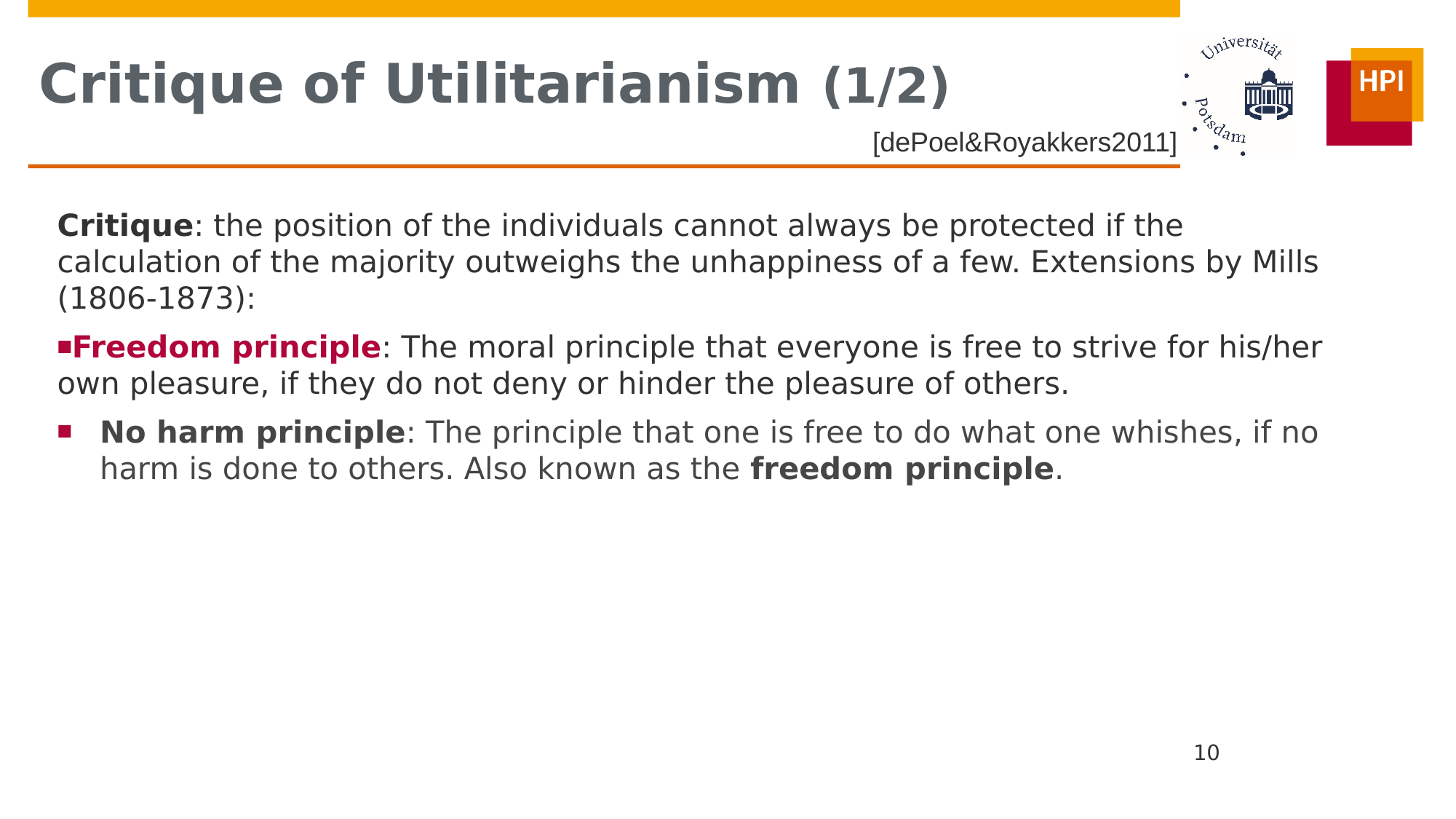

# Critique of Utilitarianism (1/2)
[dePoel&Royakkers2011]
Critique: the position of the individuals cannot always be protected if the calculation of the majority outweighs the unhappiness of a few. Extensions by Mills (1806-1873):
Freedom principle: The moral principle that everyone is free to strive for his/her own pleasure, if they do not deny or hinder the pleasure of others.
No harm principle: The principle that one is free to do what one whishes, if no harm is done to others. Also known as the freedom principle.

10